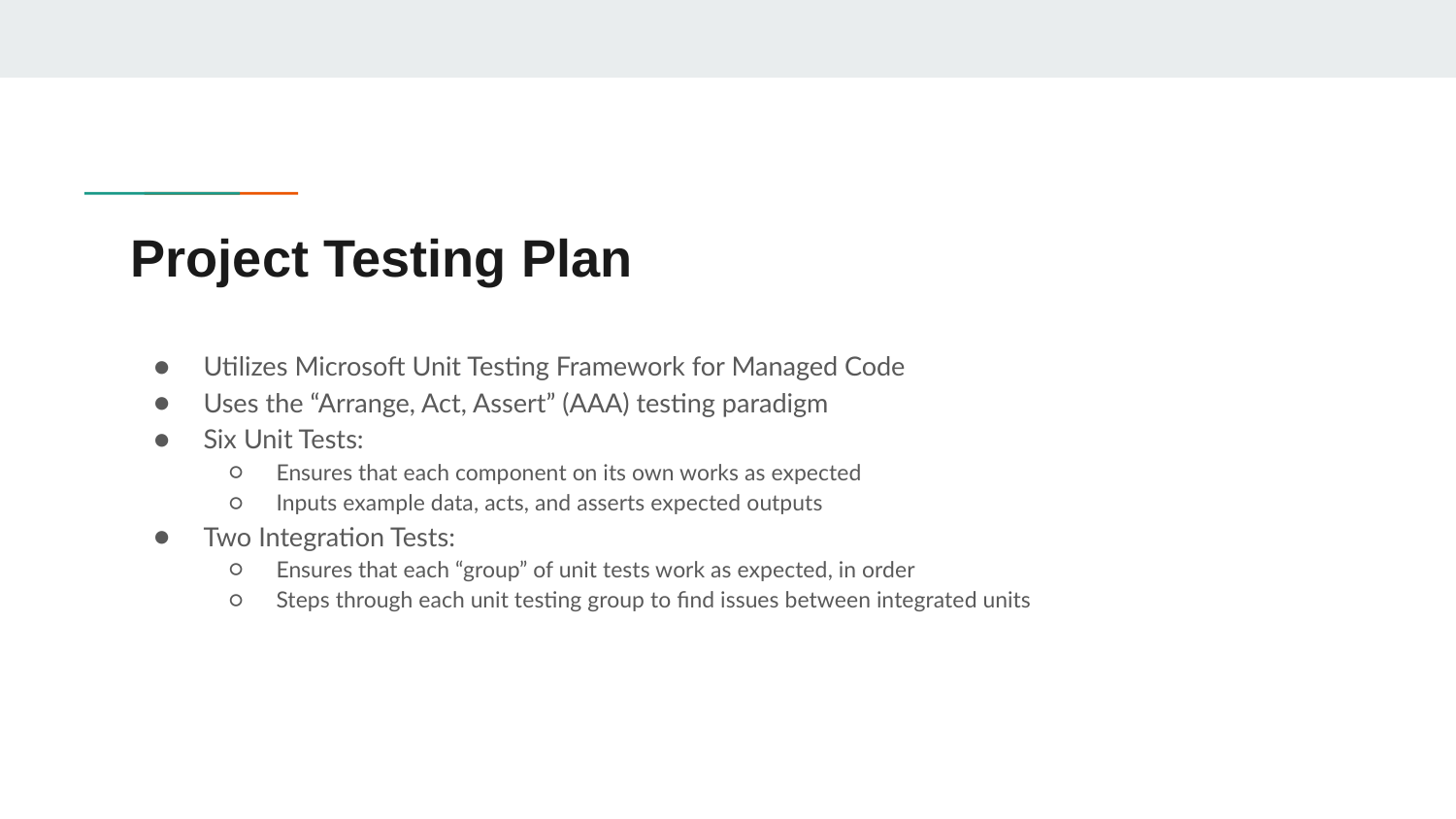

# Project Testing Plan
Utilizes Microsoft Unit Testing Framework for Managed Code
Uses the “Arrange, Act, Assert” (AAA) testing paradigm
Six Unit Tests:
Ensures that each component on its own works as expected
Inputs example data, acts, and asserts expected outputs
Two Integration Tests:
Ensures that each “group” of unit tests work as expected, in order
Steps through each unit testing group to find issues between integrated units